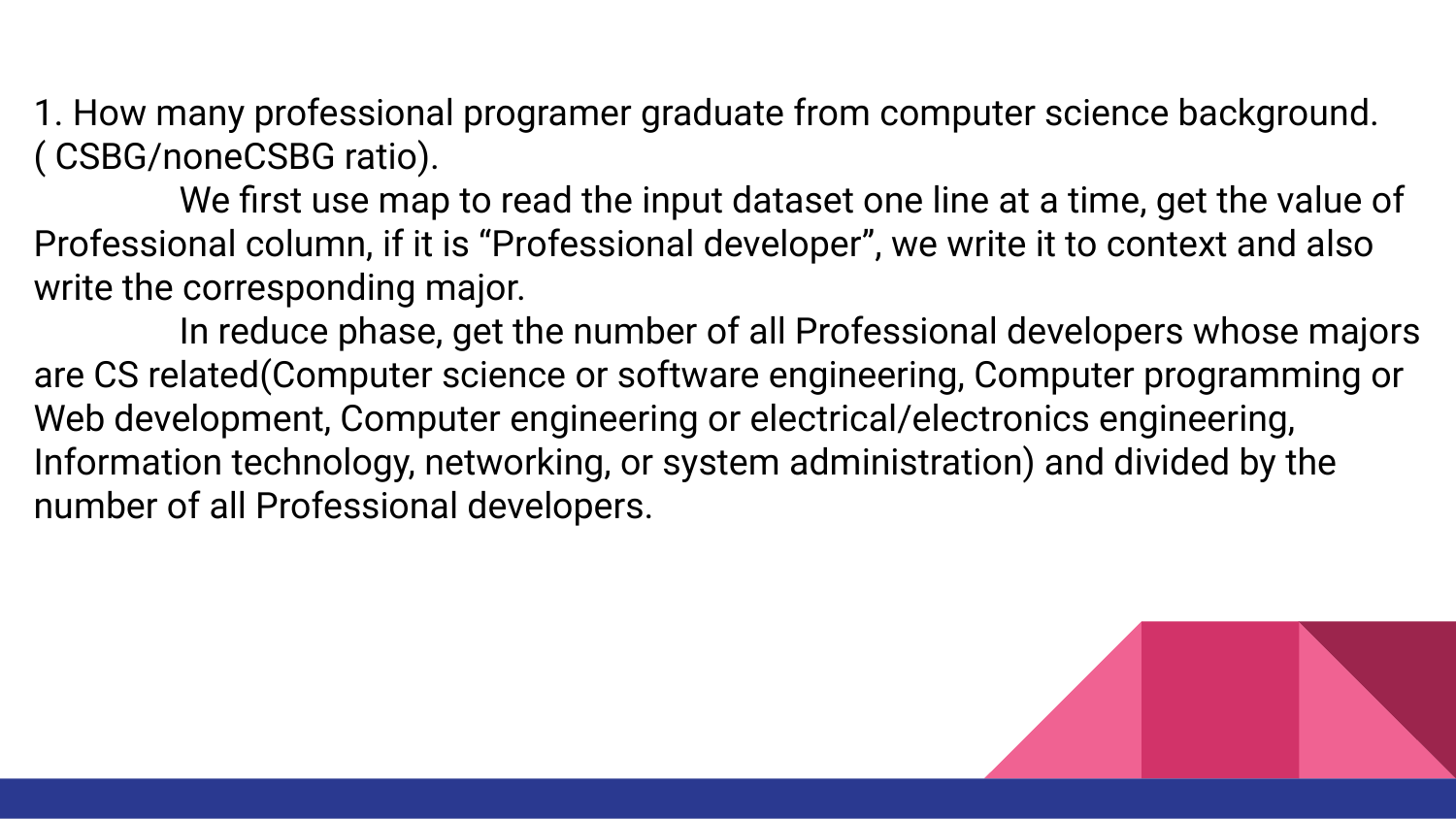

1. How many professional programer graduate from computer science background. ( CSBG/noneCSBG ratio).
	We first use map to read the input dataset one line at a time, get the value of Professional column, if it is “Professional developer”, we write it to context and also write the corresponding major.
	In reduce phase, get the number of all Professional developers whose majors are CS related(Computer science or software engineering, Computer programming or Web development, Computer engineering or electrical/electronics engineering, Information technology, networking, or system administration) and divided by the number of all Professional developers.